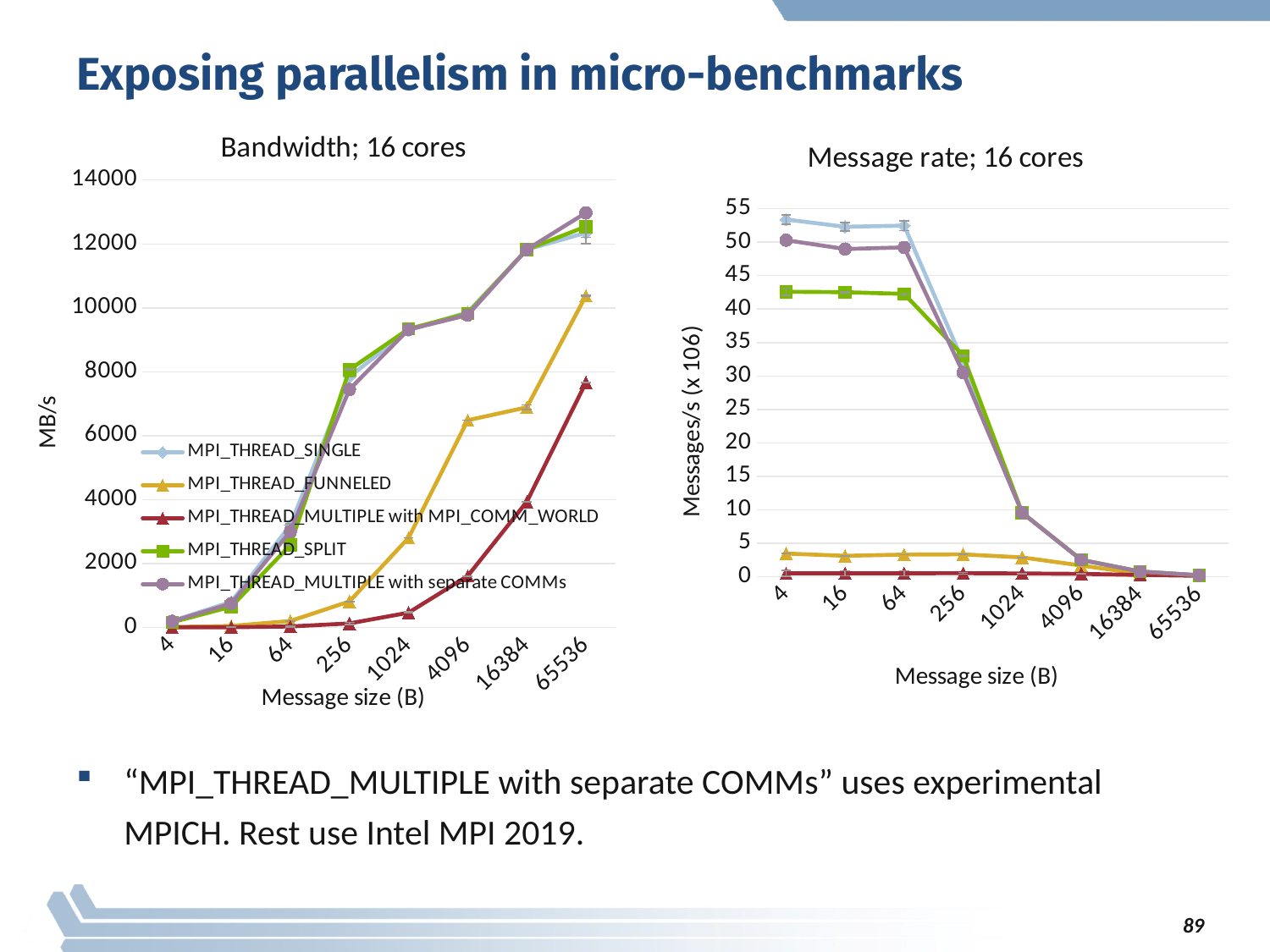

# Exposing parallelism in micro-benchmarks

### Chart: Bandwidth; 16 cores

| Category | MPI_THREAD_SINGLE | MPI_THREAD_FUNNELED | MPI_THREAD_MULTIPLE with MPI_COMM_WORLD | MPI_THREAD_SPLIT | MPI_THREAD_MULTIPLE with separate COMMs |
|---|---|---|---|---|---|
| 4 | 203.666 | 13.17 | 1.872 | 162.46 | 191.87 |
| 16 | 798.0 | 47.43 | 7.592 | 648.804 | 747.33 |
| 64 | 3202.65 | 200.79 | 30.4 | 2579.668 | 3004.436 |
| 256 | 7842.478 | 813.51 | 125.606 | 8063.874 | 7448.918 |
| 1024 | 9298.652 | 2803.72 | 462.58 | 9340.798 | 9321.086 |
| 4096 | 9863.356 | 6482.65 | 1608.868 | 9824.024 | 9775.332 |
| 16384 | 11826.344 | 6887.91 | 3932.79 | 11825.97 | 11826.246 |
| 65536 | 12347.99 | 10378.79 | 7660.94 | 12544.188 | 12974.984 |

### Chart: Message rate; 16 cores

| Category | MPI_THREAD_SINGLE | MPI_THREAD_FUNNELED | MPI_THREAD_MULTIPLE with MPI_COMM_WORLD | MPI_THREAD_SPLIT | MPI_THREAD_MULTIPLE with separate COMMs |
|---|---|---|---|---|---|
| 4 | 53.39 | 3.45 | 0.49 | 42.586 | 50.298 |
| 16 | 52.298 | 3.11 | 0.498 | 42.52 | 48.976 |
| 64 | 52.472 | 3.29 | 0.5 | 42.266 | 49.224 |
| 256 | 32.124 | 3.33 | 0.514 | 33.032 | 30.508 |
| 1024 | 9.522 | 2.87 | 0.474 | 9.564 | 9.546 |
| 4096 | 2.524 | 1.66 | 0.41 | 2.516 | 2.5 |
| 16384 | 0.76 | 0.44 | 0.25 | 0.76 | 0.76 |
| 65536 | 0.2 | 0.17 | 0.12 | 0.2 | 0.208 |
“MPI_THREAD_MULTIPLE with separate COMMs” uses experimental MPICH. Rest use Intel MPI 2019.
89